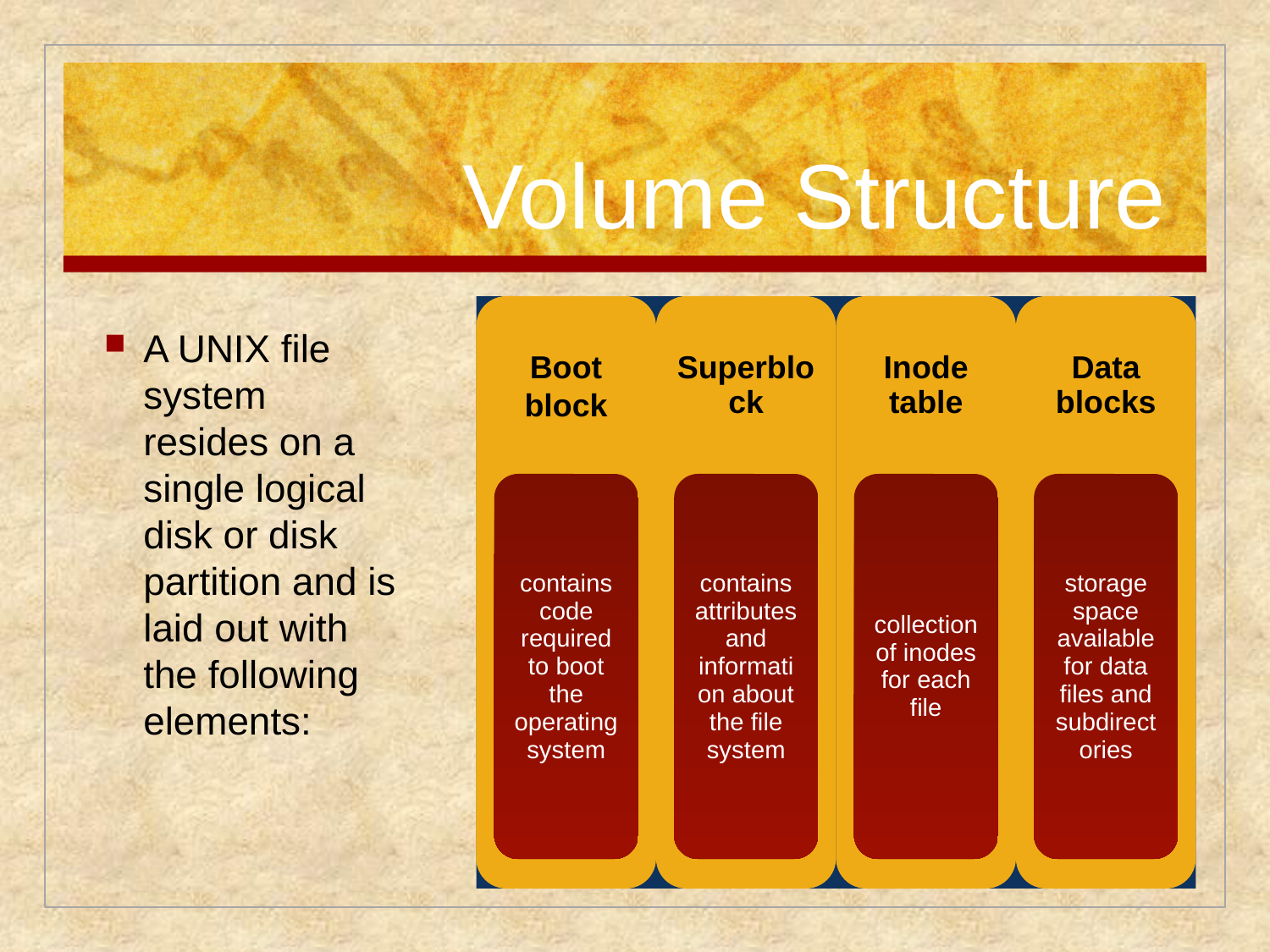

# Volume Structure
Boot block
contains code required to boot the operating system
Superblock
contains attributes and information about the file system
Inode table
collection of inodes for each file
Data blocks
storage space available for data files and subdirectories
A UNIX file system resides on a single logical disk or disk partition and is laid out with the following elements: